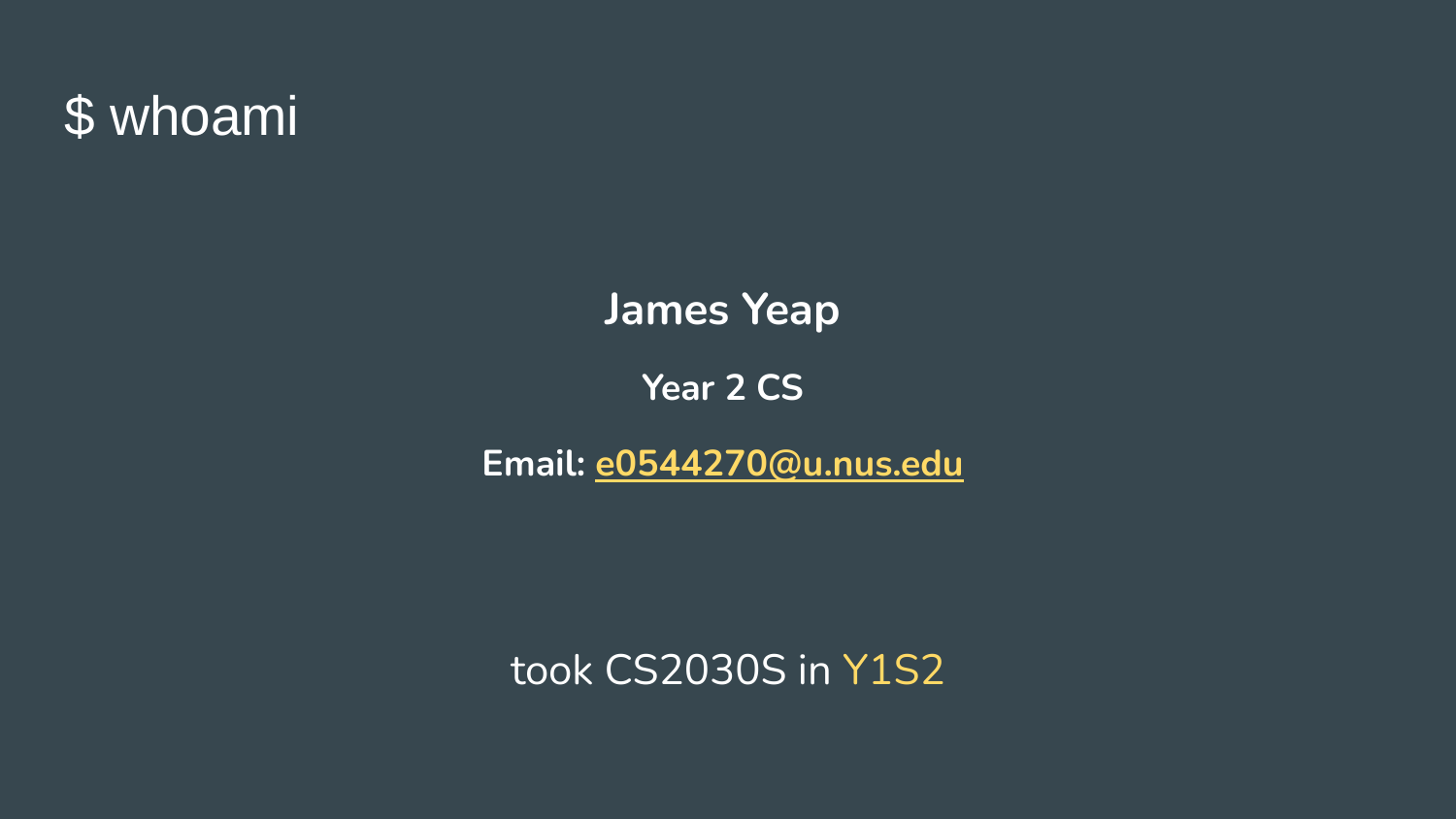

# $ whoami
James Yeap
Year 2 CS
Email: e0544270@u.nus.edu
took CS2030S in Y1S2